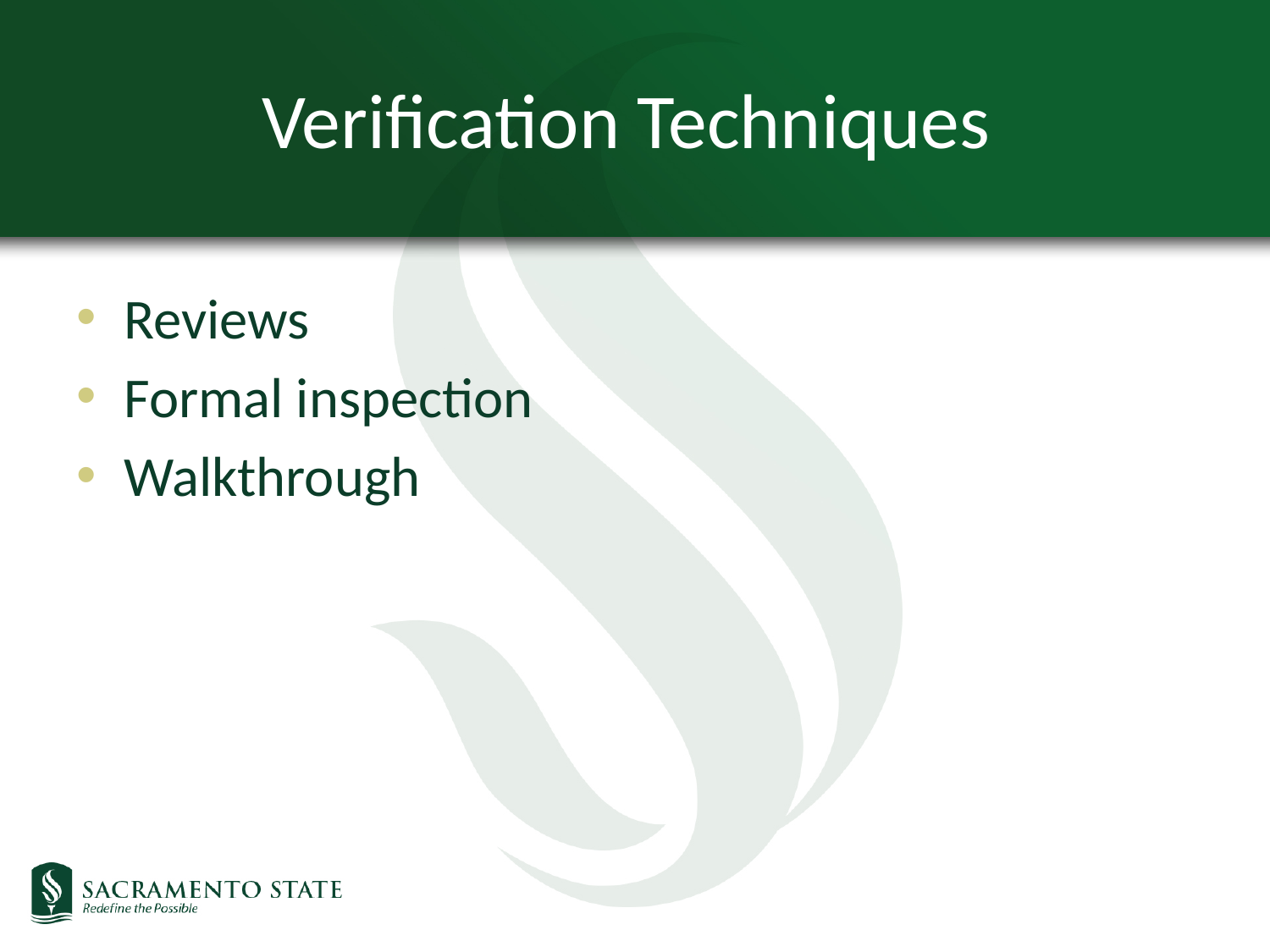

# Verification Techniques
Reviews
Formal inspection
Walkthrough